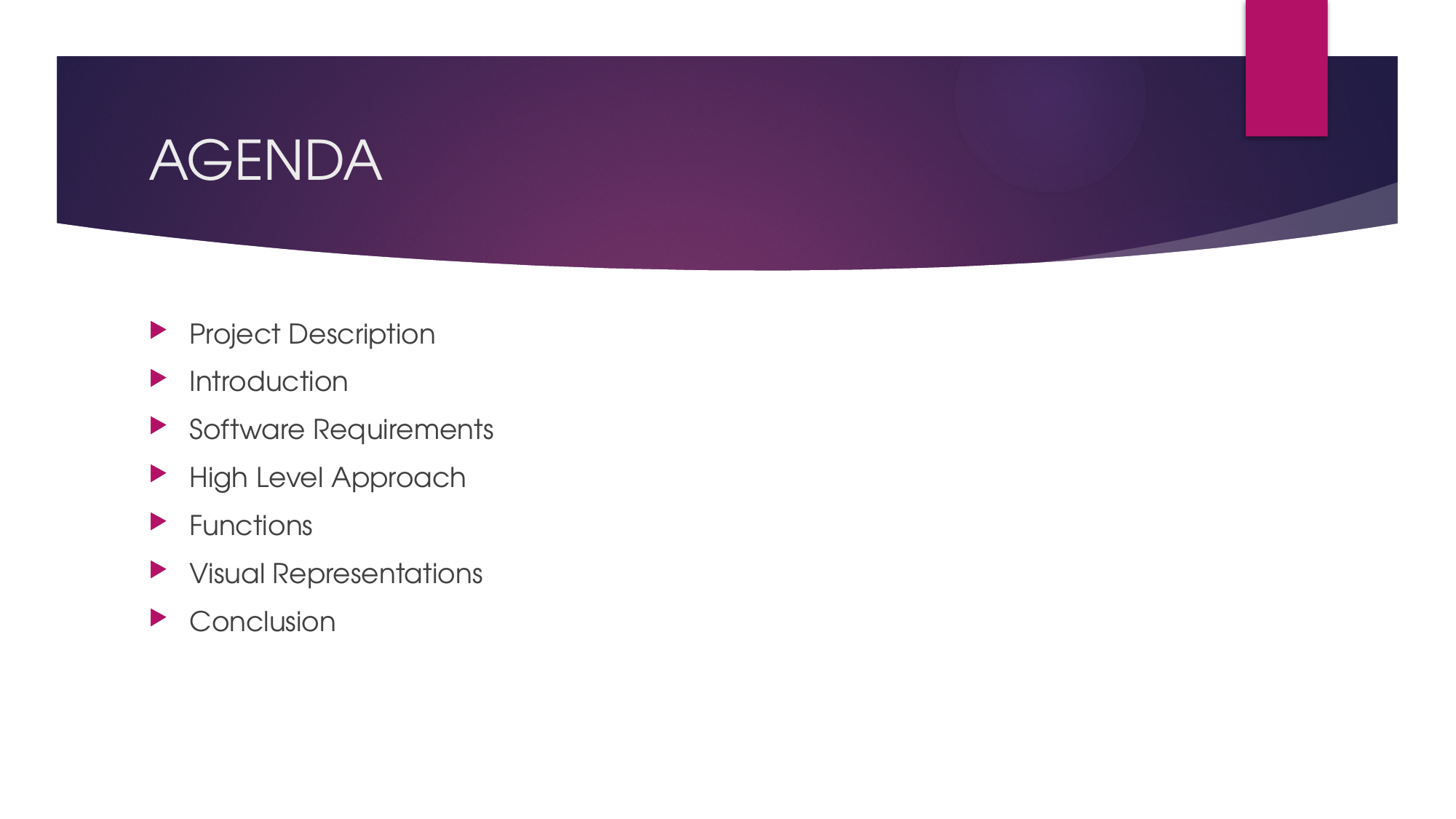

# AGENDA
Project Description
Introduction
Software Requirements
High Level Approach
Functions
Visual Representations
Conclusion